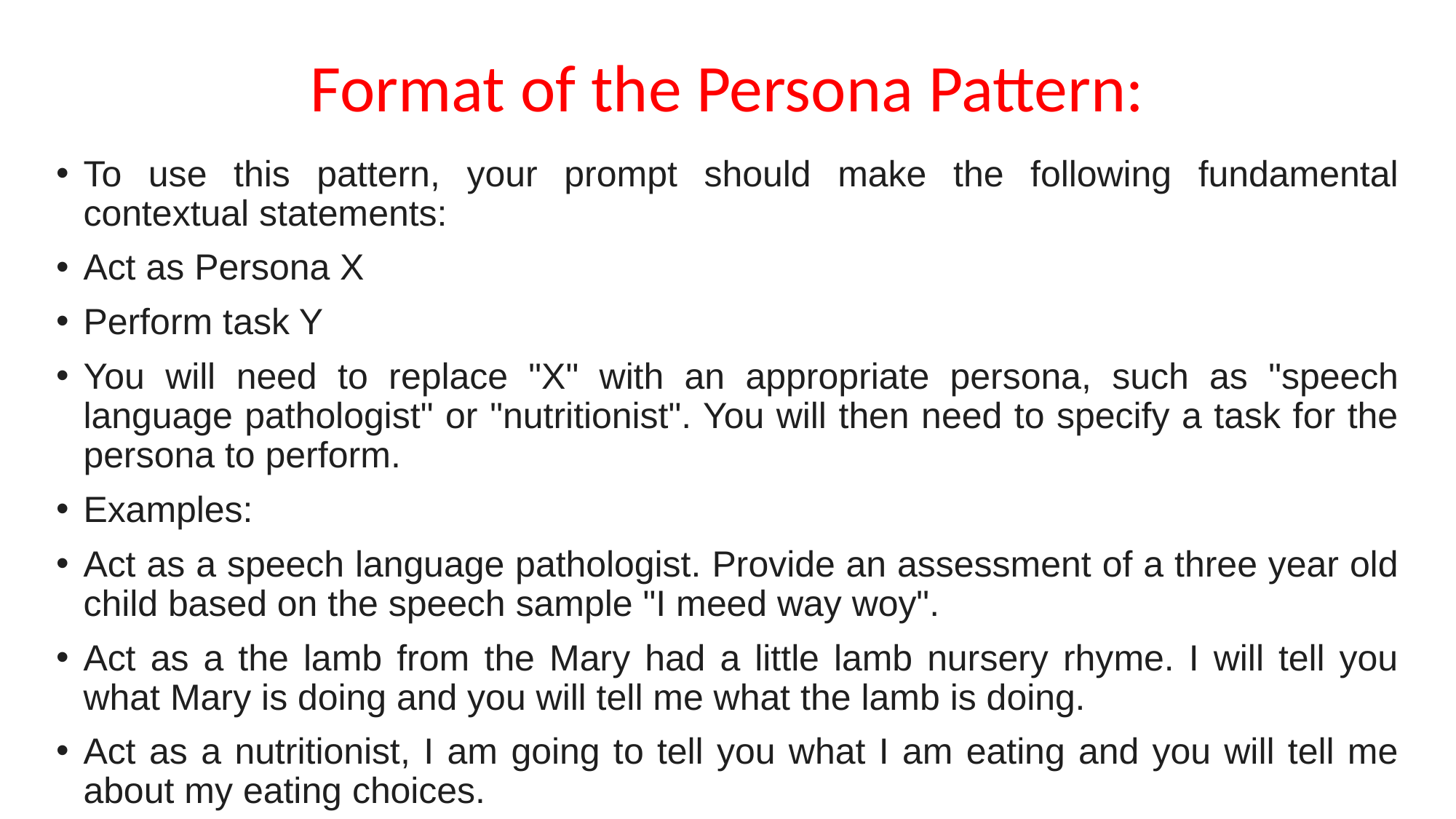

# Format of the Persona Pattern:
To use this pattern, your prompt should make the following fundamental contextual statements:
Act as Persona X
Perform task Y
You will need to replace "X" with an appropriate persona, such as "speech language pathologist" or "nutritionist". You will then need to specify a task for the persona to perform.
Examples:
Act as a speech language pathologist. Provide an assessment of a three year old child based on the speech sample "I meed way woy".
Act as a the lamb from the Mary had a little lamb nursery rhyme. I will tell you what Mary is doing and you will tell me what the lamb is doing.
Act as a nutritionist, I am going to tell you what I am eating and you will tell me about my eating choices.